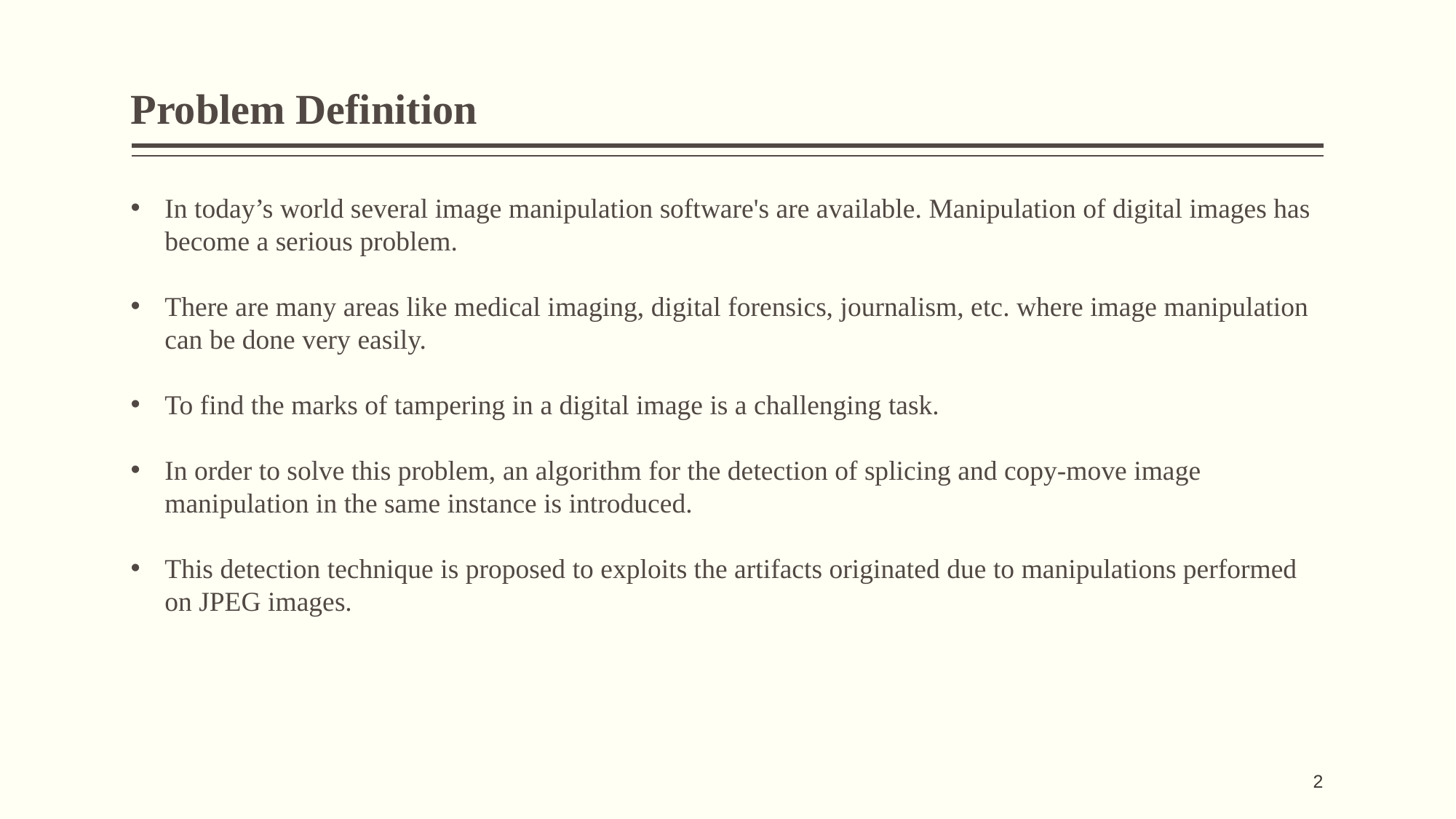

Problem Definition

In today’s world several image manipulation software's are available. Manipulation of digital images has become a serious problem.

There are many areas like medical imaging, digital forensics, journalism, etc. where image manipulation can be done very easily.

To find the marks of tampering in a digital image is a challenging task.

In order to solve this problem, an algorithm for the detection of splicing and copy-move image manipulation in the same instance is introduced.

This detection technique is proposed to exploits the artifacts originated due to manipulations performed on JPEG images.
2